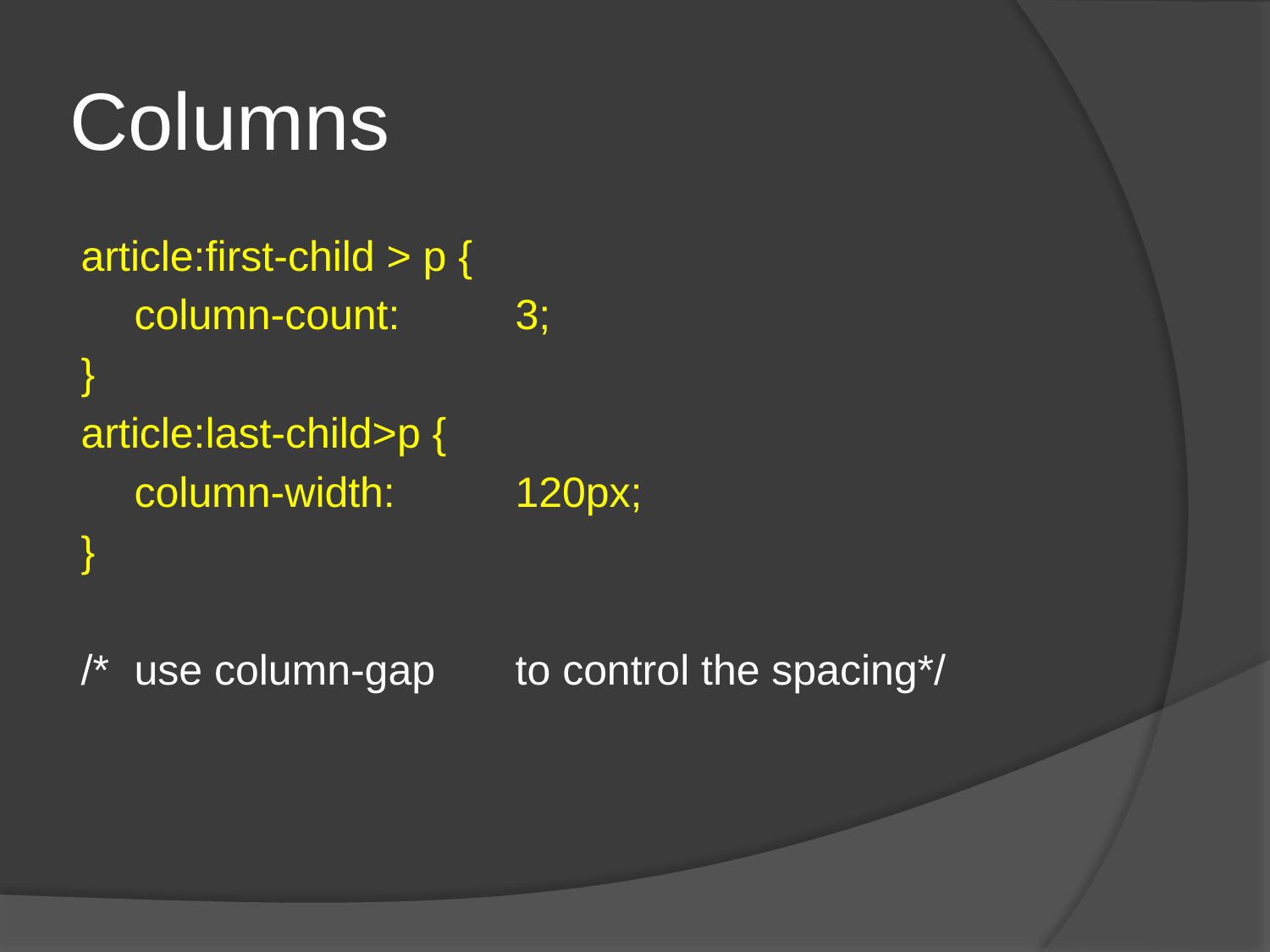

# Columns
article:first-child > p {
	column-count:	3;
}
article:last-child>p {
	column-width:	120px;
}

/*	use column-gap	to control the spacing*/